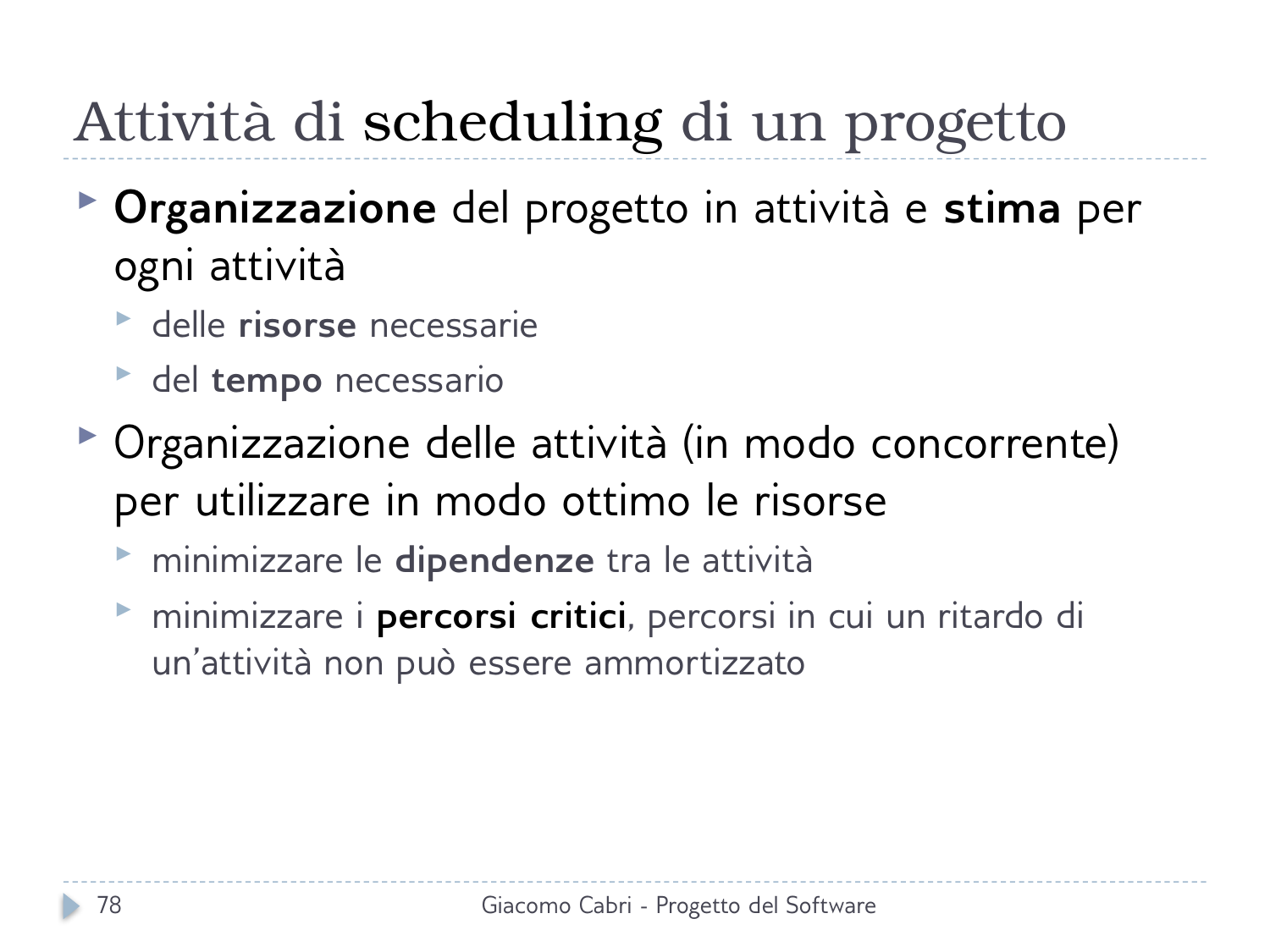

# Attività di scheduling di un progetto
Organizzazione del progetto in attività e stima per ogni attività
delle risorse necessarie
del tempo necessario
Organizzazione delle attività (in modo concorrente) per utilizzare in modo ottimo le risorse
minimizzare le dipendenze tra le attività
minimizzare i percorsi critici, percorsi in cui un ritardo di un’attività non può essere ammortizzato
78
Giacomo Cabri - Progetto del Software